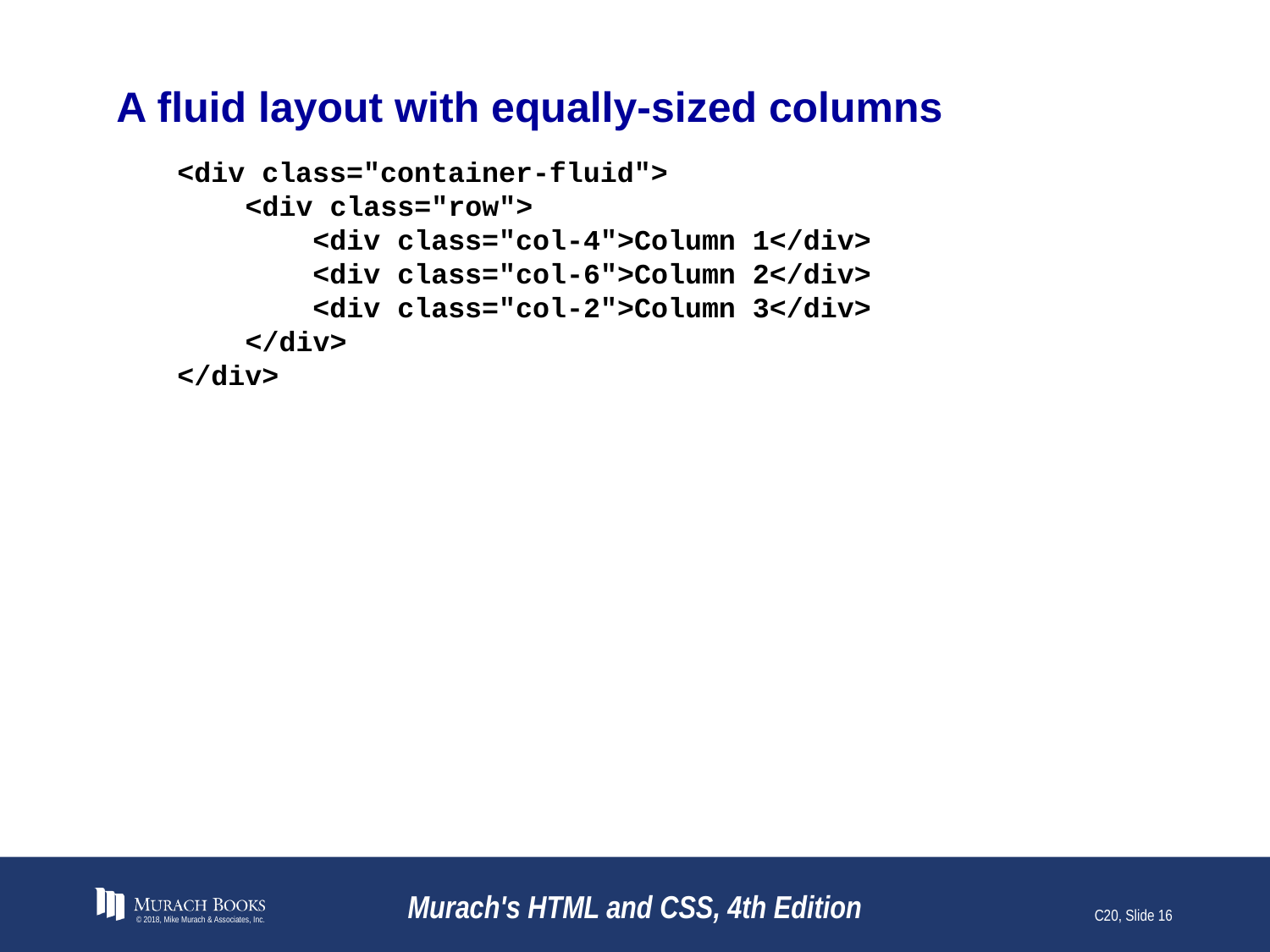

# A fluid layout with equally-sized columns
<div class="container-fluid">
    <div class="row">
        <div class="col-4">Column 1</div>
        <div class="col-6">Column 2</div>
        <div class="col-2">Column 3</div>
    </div>
</div>

© 2018, Mike Murach & Associates, Inc.
Murach's HTML and CSS, 4th Edition

C20, Slide 16